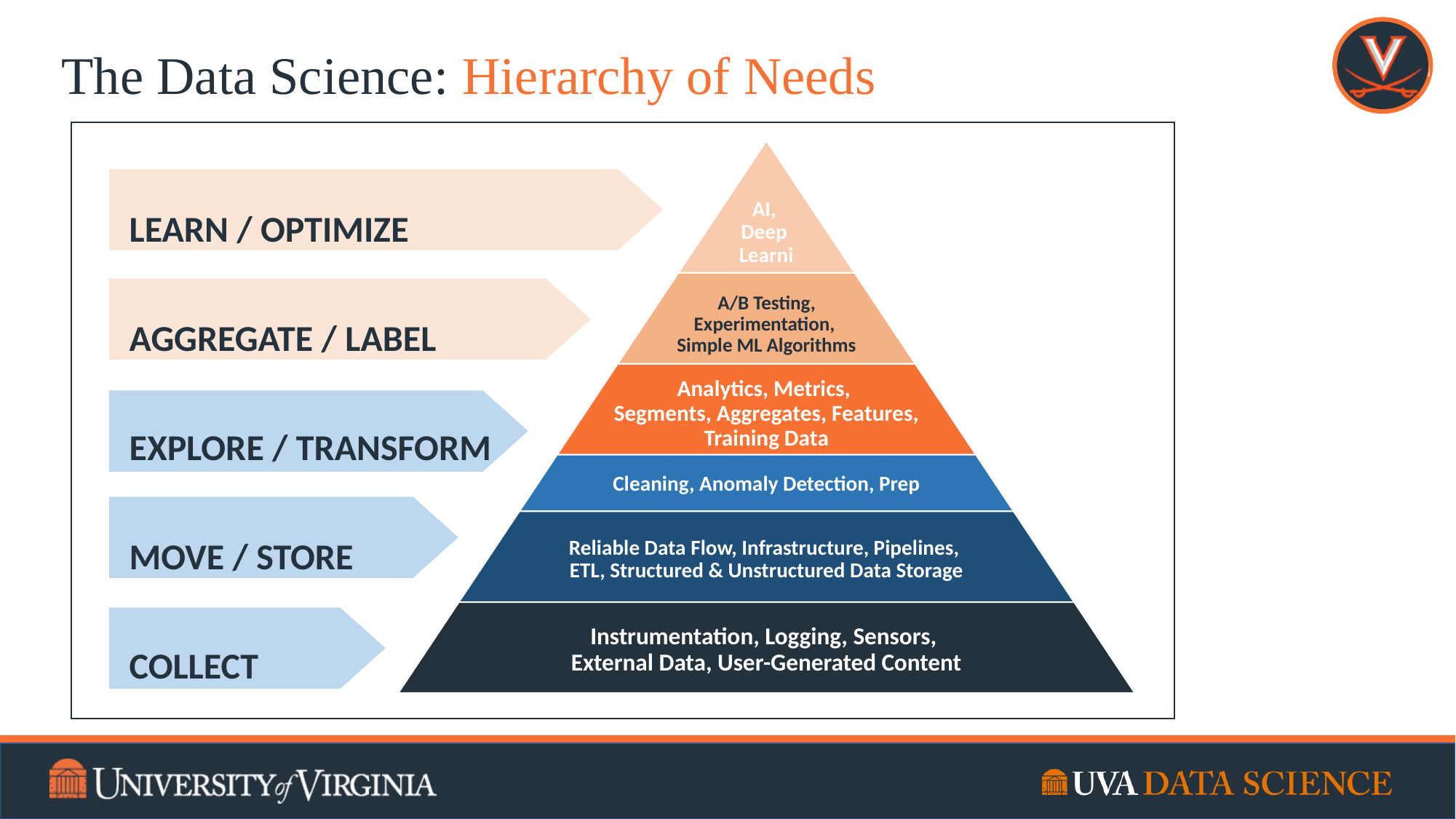

# The Data Science: Hierarchy of Needs

LEARN / OPTIMIZE
AGGREGATE / LABEL
EXPLORE / TRANSFORM
MOVE / STORE
COLLECT

AI,
Deep
Learning
A/B Testing, Experimentation,
Simple ML Algorithms
Analytics, Metrics,
Segments, Aggregates, Features, Training Data
Cleaning, Anomaly Detection, Prep
Reliable Data Flow, Infrastructure, Pipelines,
ETL, Structured & Unstructured Data Storage
Instrumentation, Logging, Sensors,
External Data, User-Generated Content